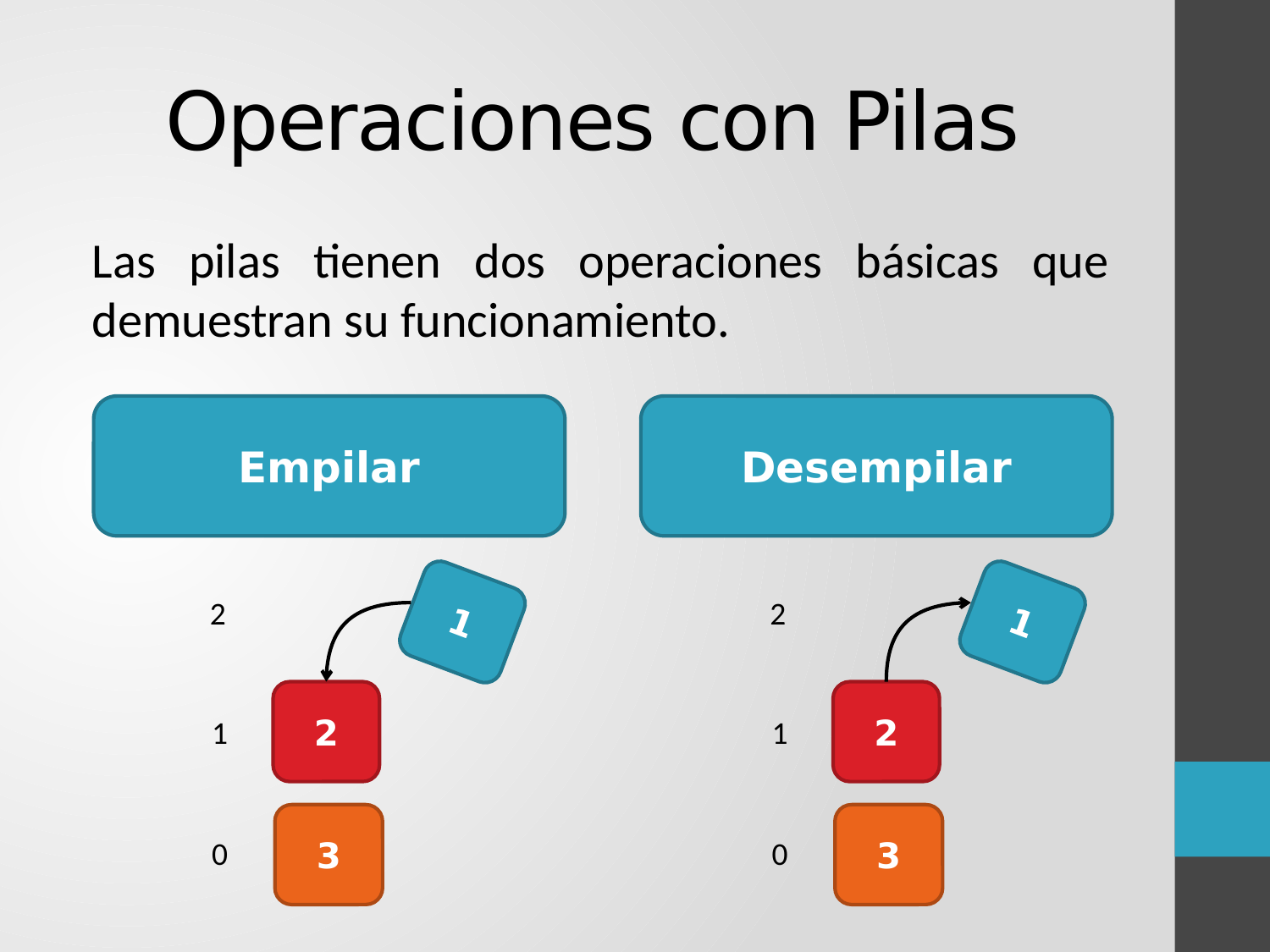

# Operaciones con Pilas
Las pilas tienen dos operaciones básicas que demuestran su funcionamiento.
Empilar
Desempilar
1
1
2
2
2
2
1
1
3
3
0
0